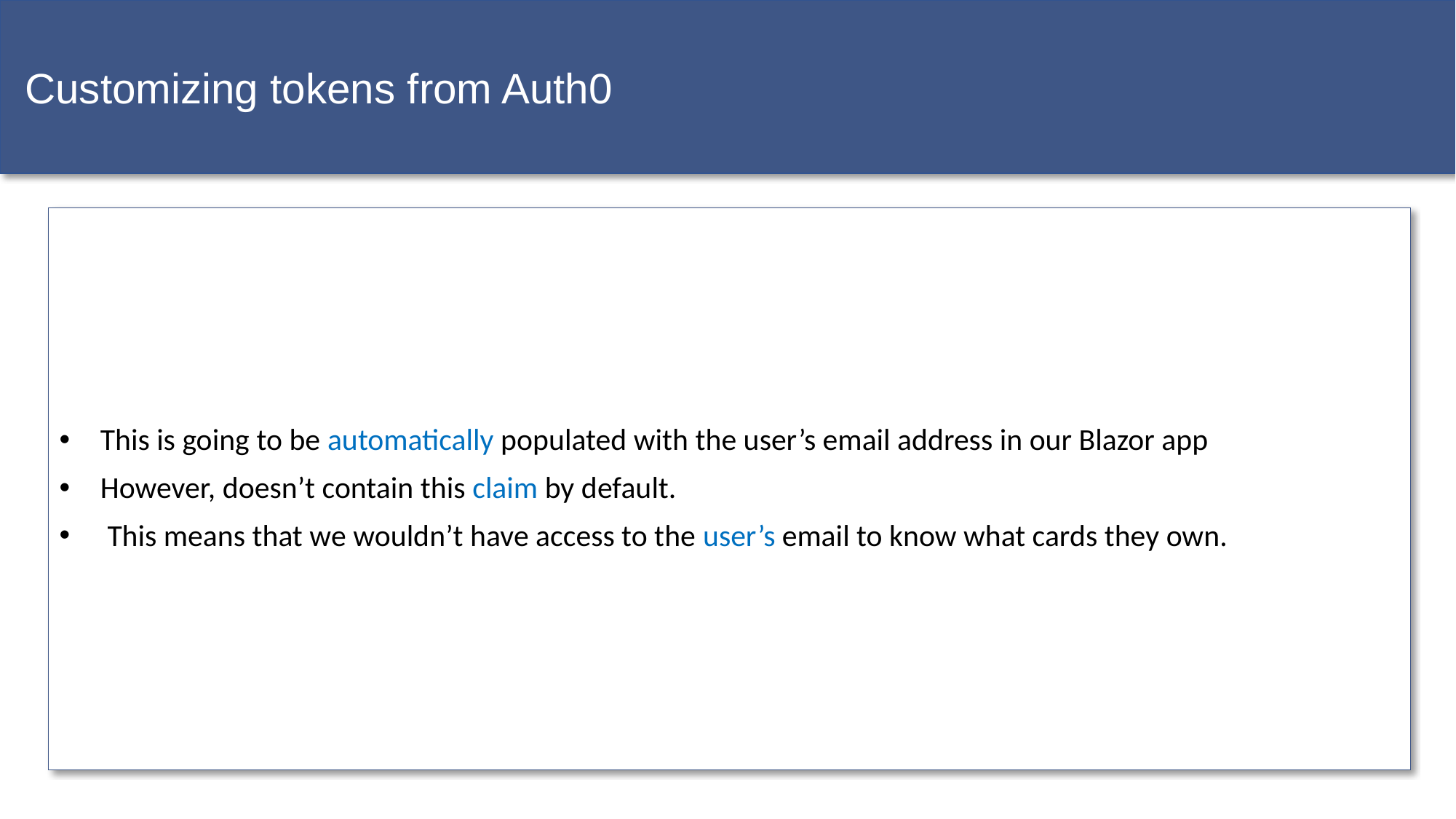

Customizing tokens from Auth0
This is going to be automatically populated with the user’s email address in our Blazor app
However, doesn’t contain this claim by default.
 This means that we wouldn’t have access to the user’s email to know what cards they own.